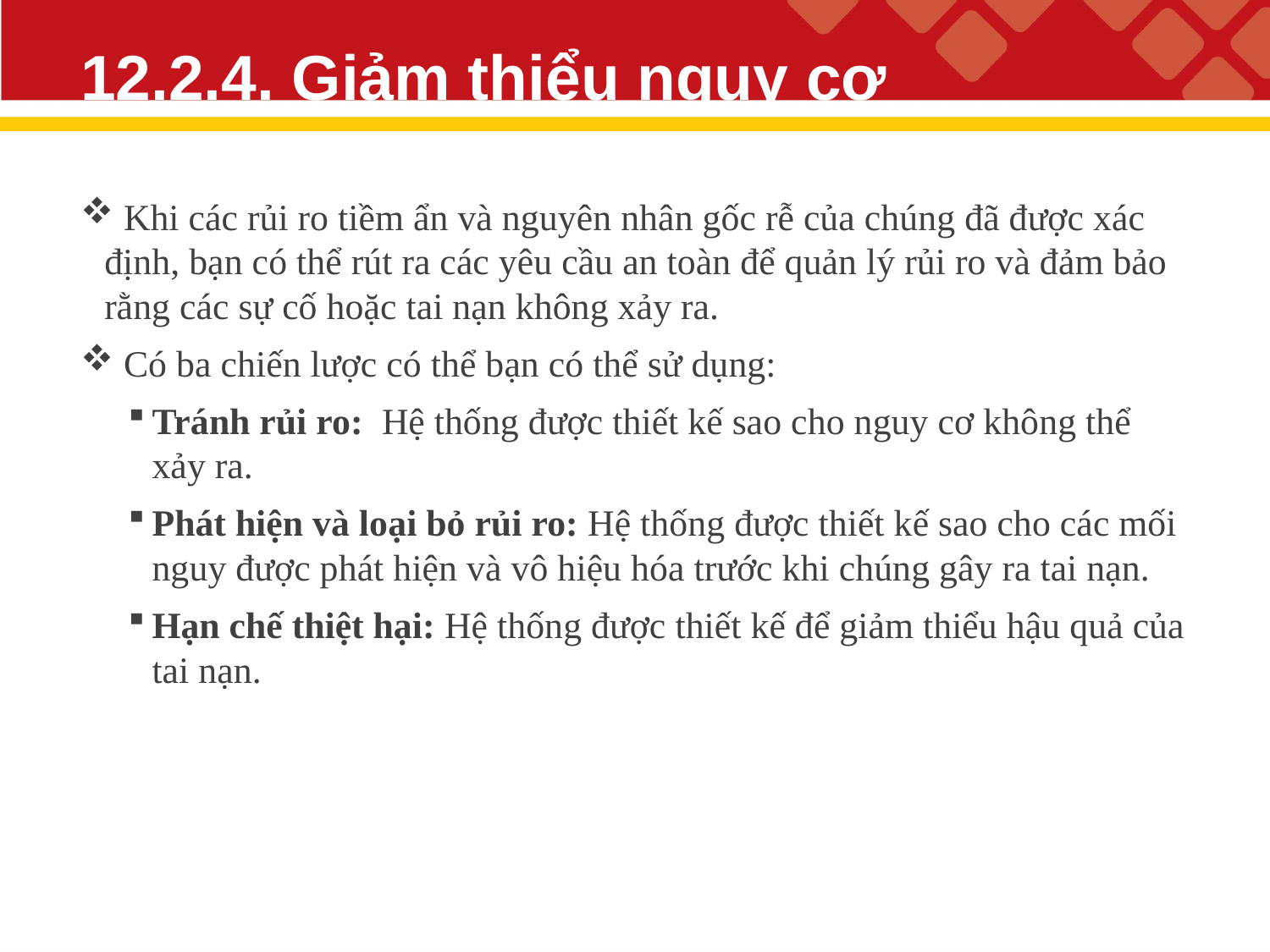

# 12.2.4. Giảm thiểu nguy cơ
 Khi các rủi ro tiềm ẩn và nguyên nhân gốc rễ của chúng đã được xác định, bạn có thể rút ra các yêu cầu an toàn để quản lý rủi ro và đảm bảo rằng các sự cố hoặc tai nạn không xảy ra.
 Có ba chiến lược có thể bạn có thể sử dụng:
Tránh rủi ro:  Hệ thống được thiết kế sao cho nguy cơ không thể xảy ra.
Phát hiện và loại bỏ rủi ro: Hệ thống được thiết kế sao cho các mối nguy được phát hiện và vô hiệu hóa trước khi chúng gây ra tai nạn.
Hạn chế thiệt hại: Hệ thống được thiết kế để giảm thiểu hậu quả của tai nạn.